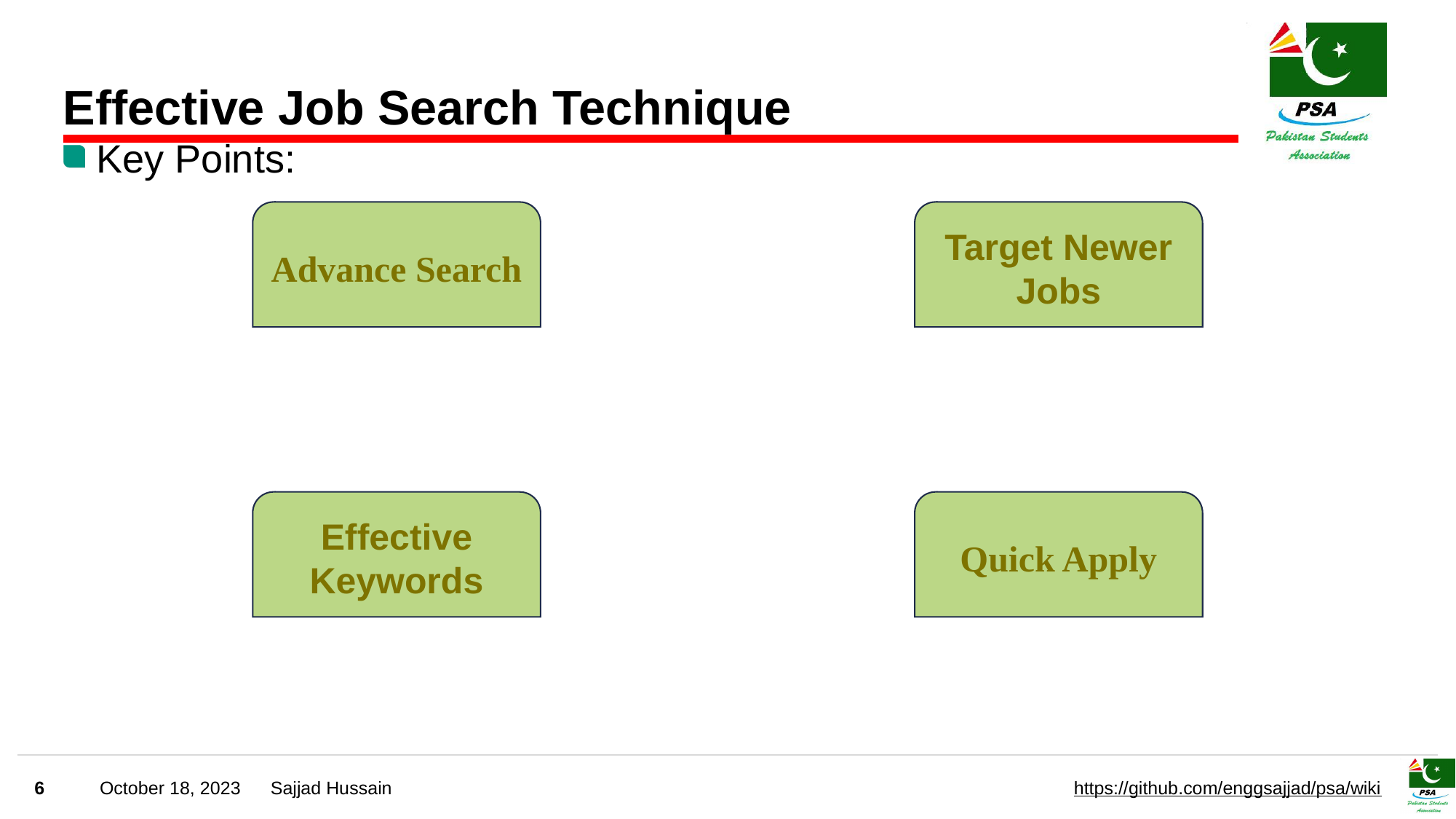

# Effective Job Search Technique
Key Points:
Advance Search
Target Newer Jobs
Quick Apply
Effective Keywords
6
October 18, 2023